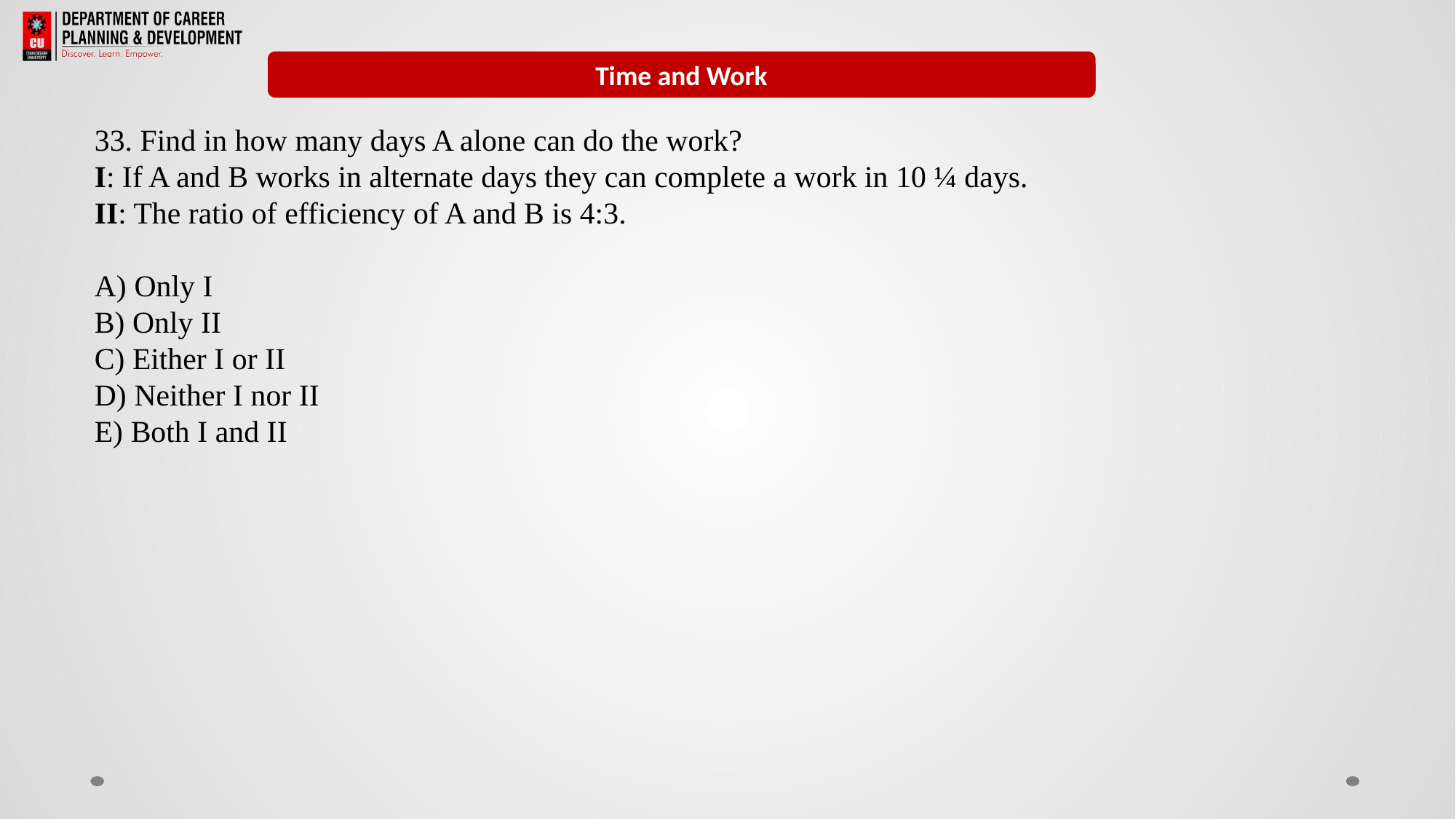

Remainders
Time and Work
33. Find in how many days A alone can do the work?
I: If A and B works in alternate days they can complete a work in 10 ¼ days.
II: The ratio of efficiency of A and B is 4:3.
A) Only I
B) Only II
C) Either I or II
D) Neither I nor II
E) Both I and II